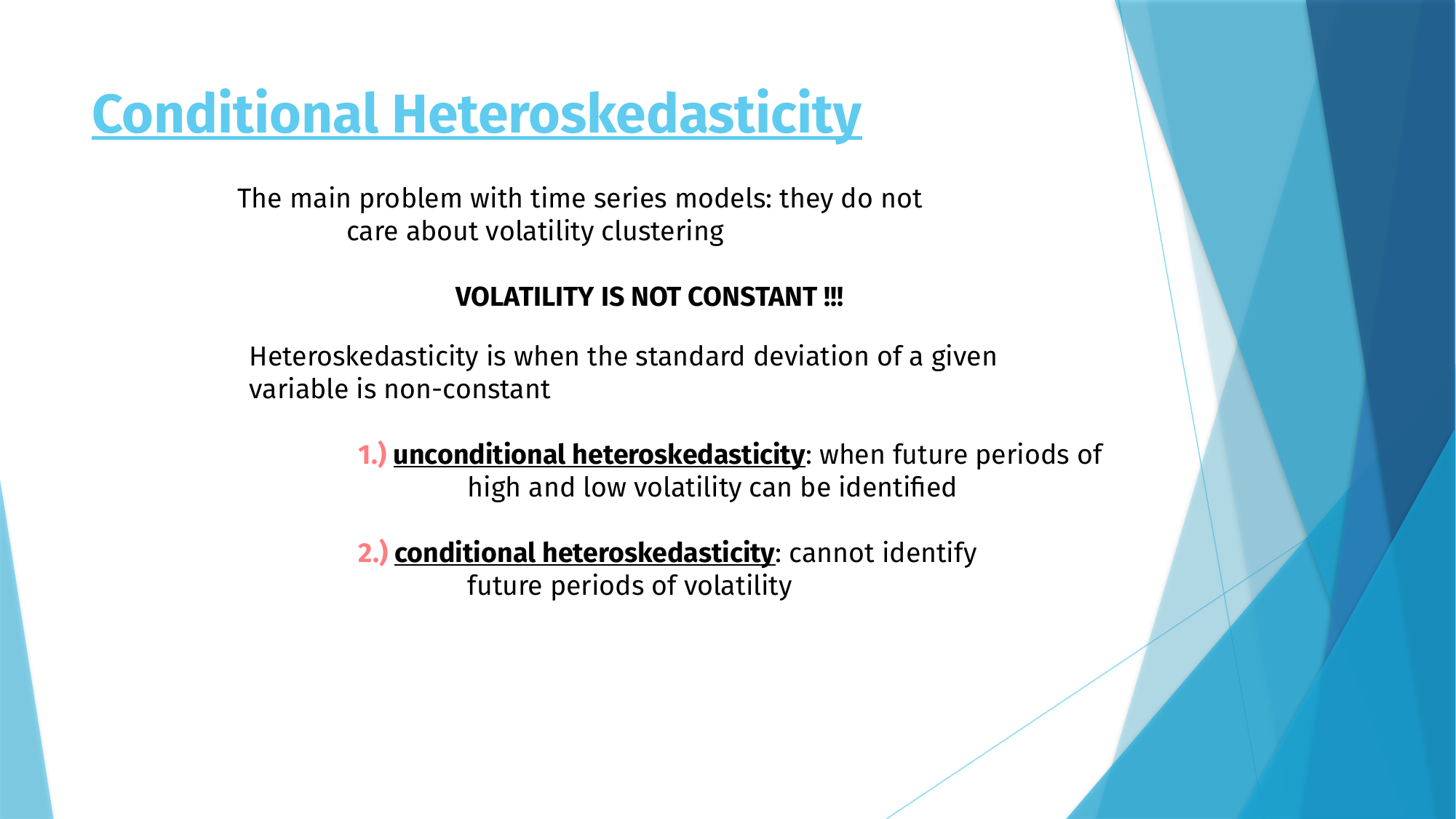

# Conditional Heteroskedasticity
The main problem with time series models: they do not
	care about volatility clustering

		VOLATILITY IS NOT CONSTANT !!!
Heteroskedasticity is when the standard deviation of a given
variable is non-constant

	1.) unconditional heteroskedasticity: when future periods of
		high and low volatility can be identified

	2.) conditional heteroskedasticity: cannot identify
		future periods of volatility